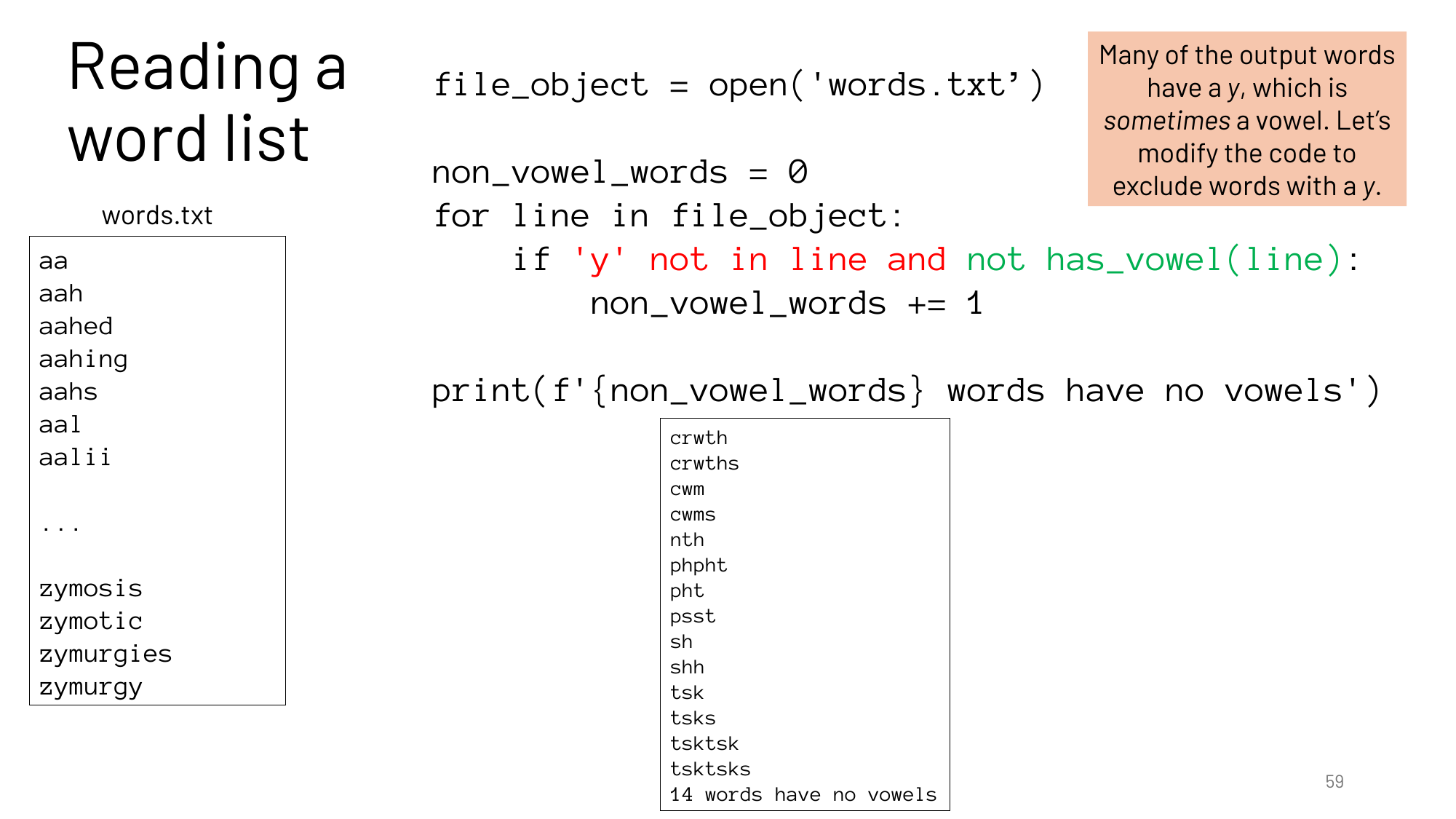

# Reading a word list
Many of the output words have a y, which is sometimes a vowel. Let’s modify the code to exclude words with a y.
file_object = open('words.txt’)

non_vowel_words = 0
for line in file_object:
    if 'y' not in line and not has_vowel(line):
        non_vowel_words += 1

print(f'{non_vowel_words} words have no vowels')
words.txt
aa
aah
aahed
aahing
aahs
aal
aalii

...

zymosis
zymotic
zymurgies
zymurgy
crwth
crwths
cwm
cwms
nth
phpht
pht
psst
sh
shh
tsk
tsks
tsktsk
tsktsks
14 words have no vowels
59